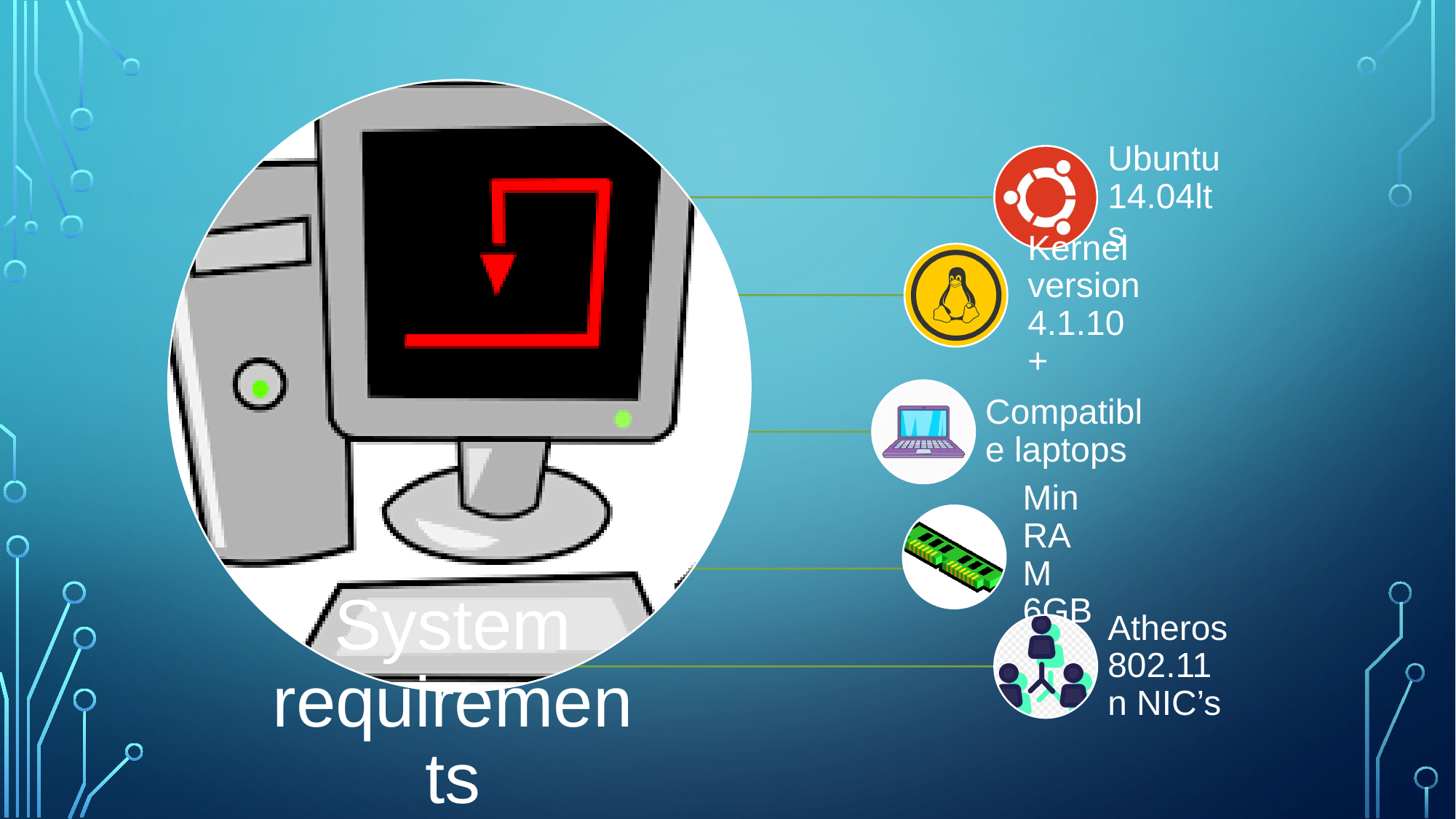

System requirements
Ubuntu 14.04lts
Kernel version 4.1.10+
Compatible laptops
Min RAM 6GB
Atheros 802.11n NIC’s